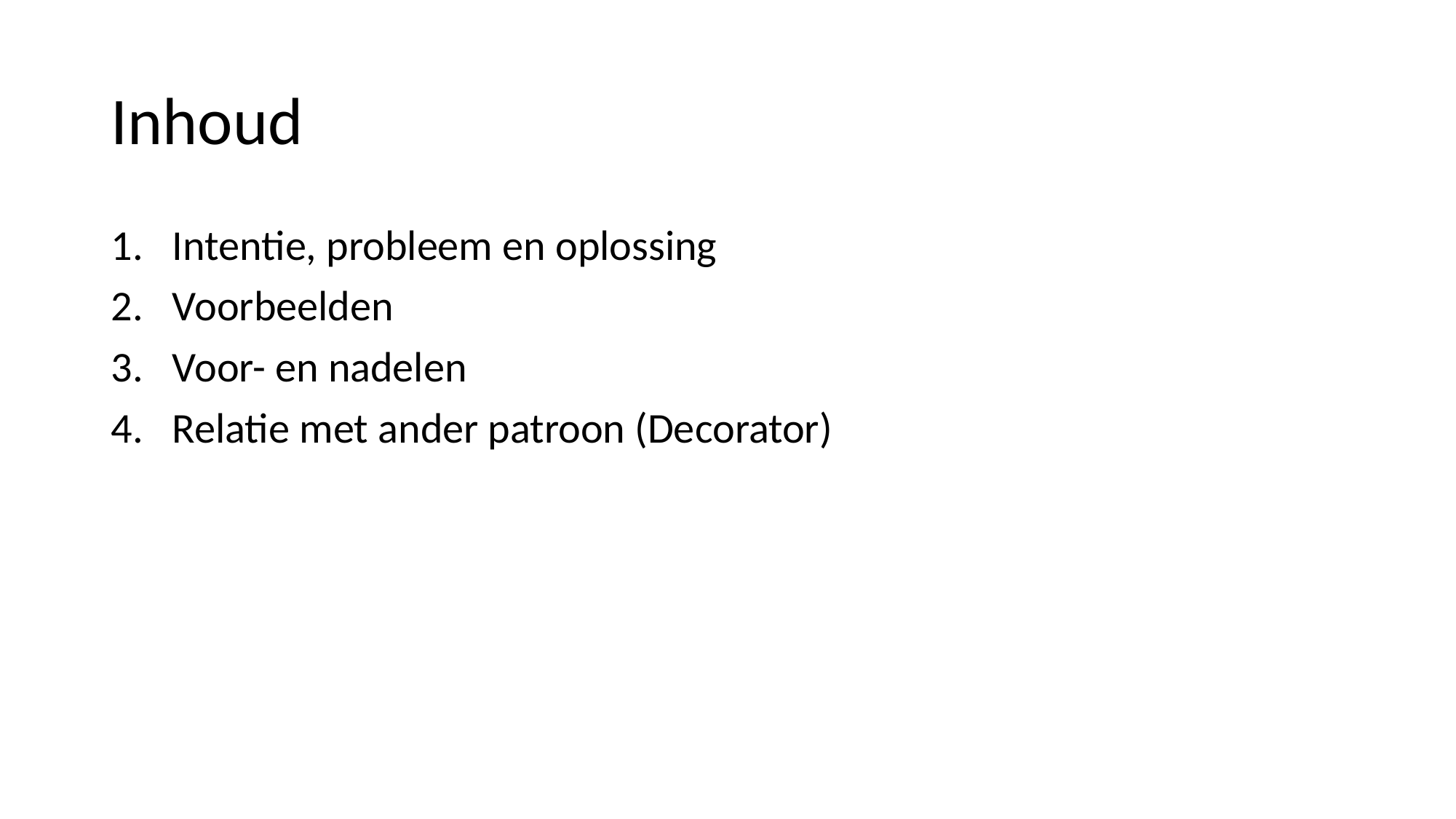

# Inhoud
Intentie, probleem en oplossing
Voorbeelden
Voor- en nadelen
Relatie met ander patroon (Decorator)